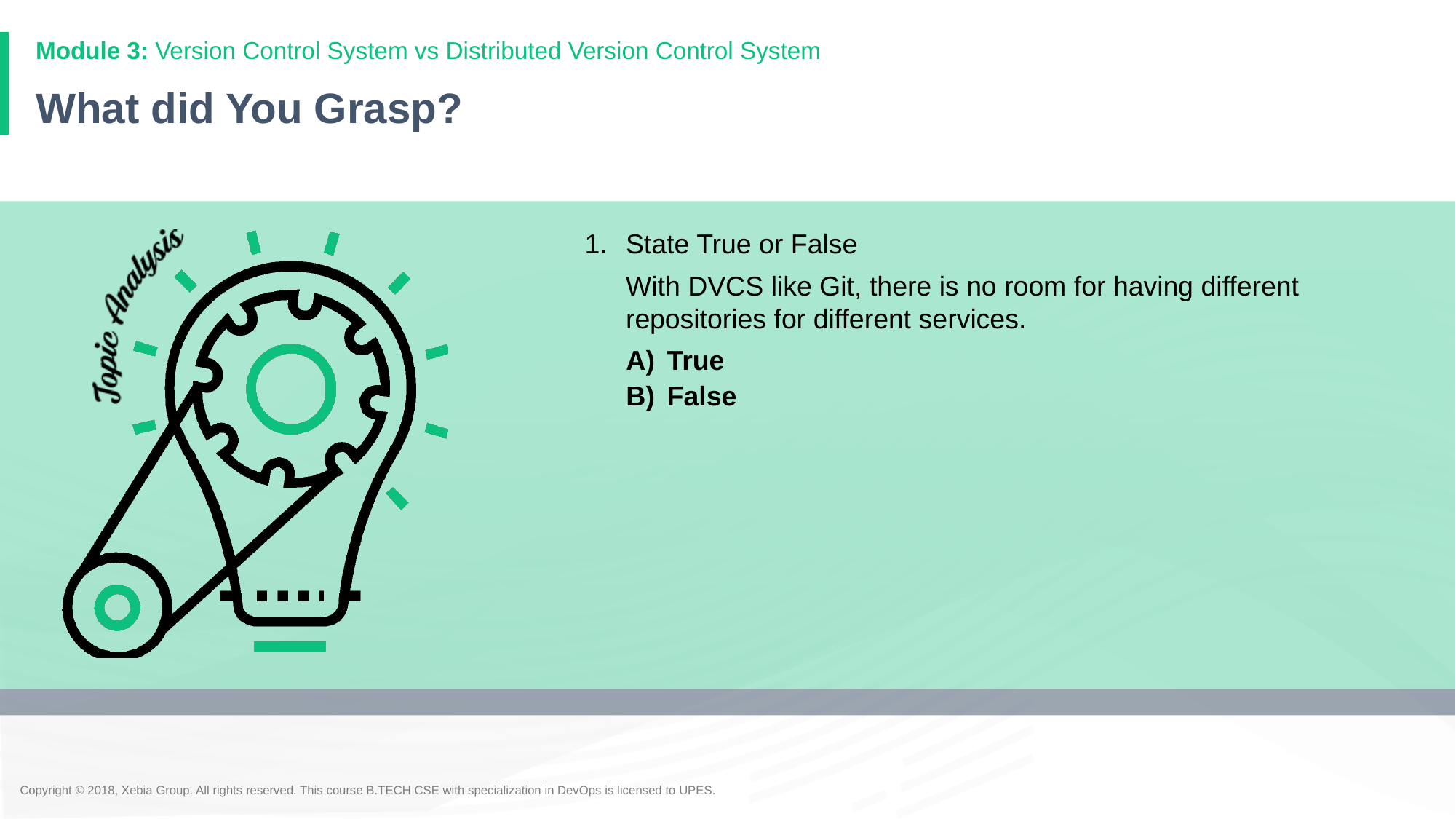

# What did You Grasp?
State True or False
With DVCS like Git, there is no room for having different repositories for different services.
True
False